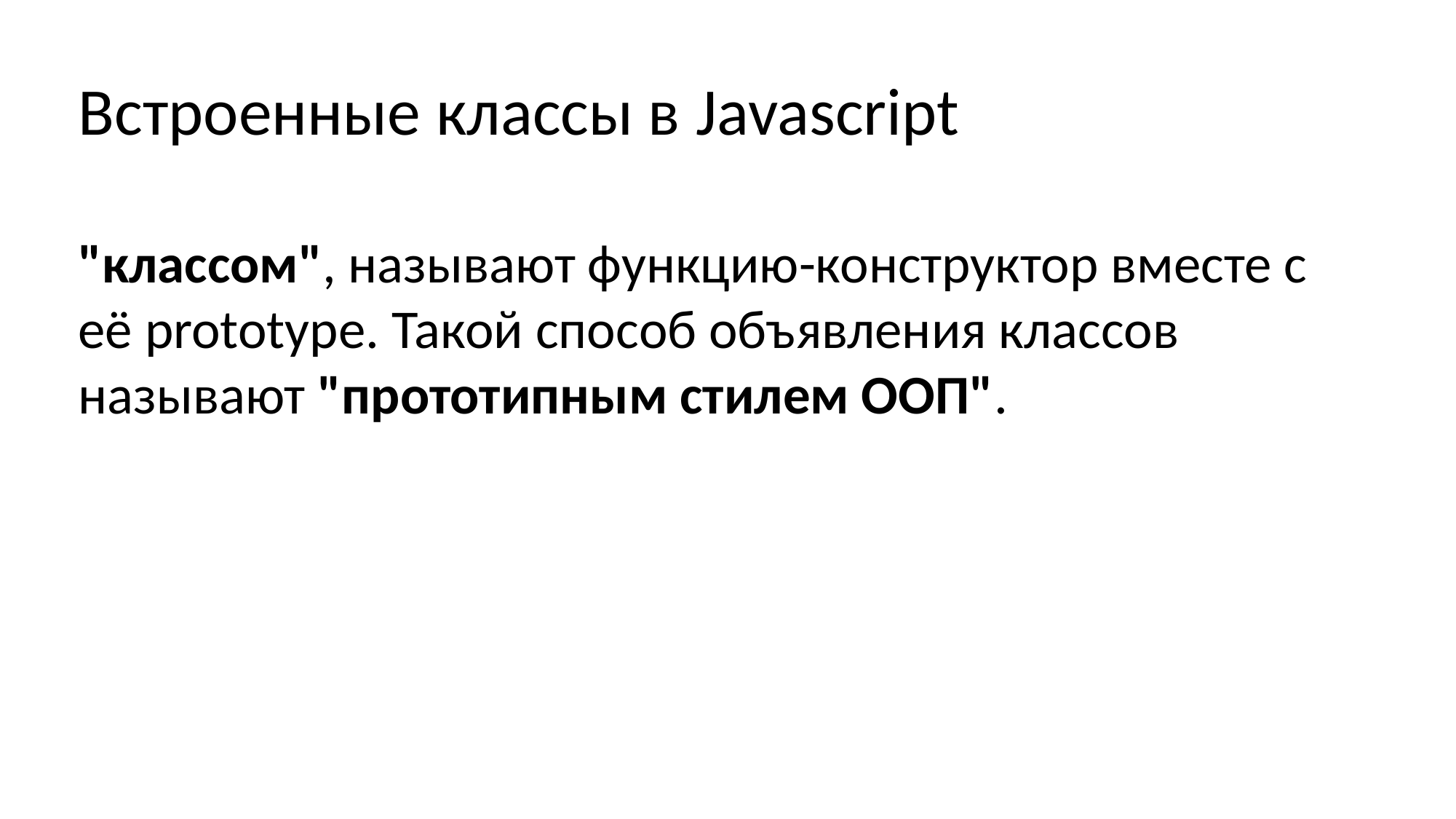

Встроенные классы в Javascript

"классом", называют функцию-конструктор вместе с её prototype. Такой способ объявления классов называют "прототипным стилем ООП".